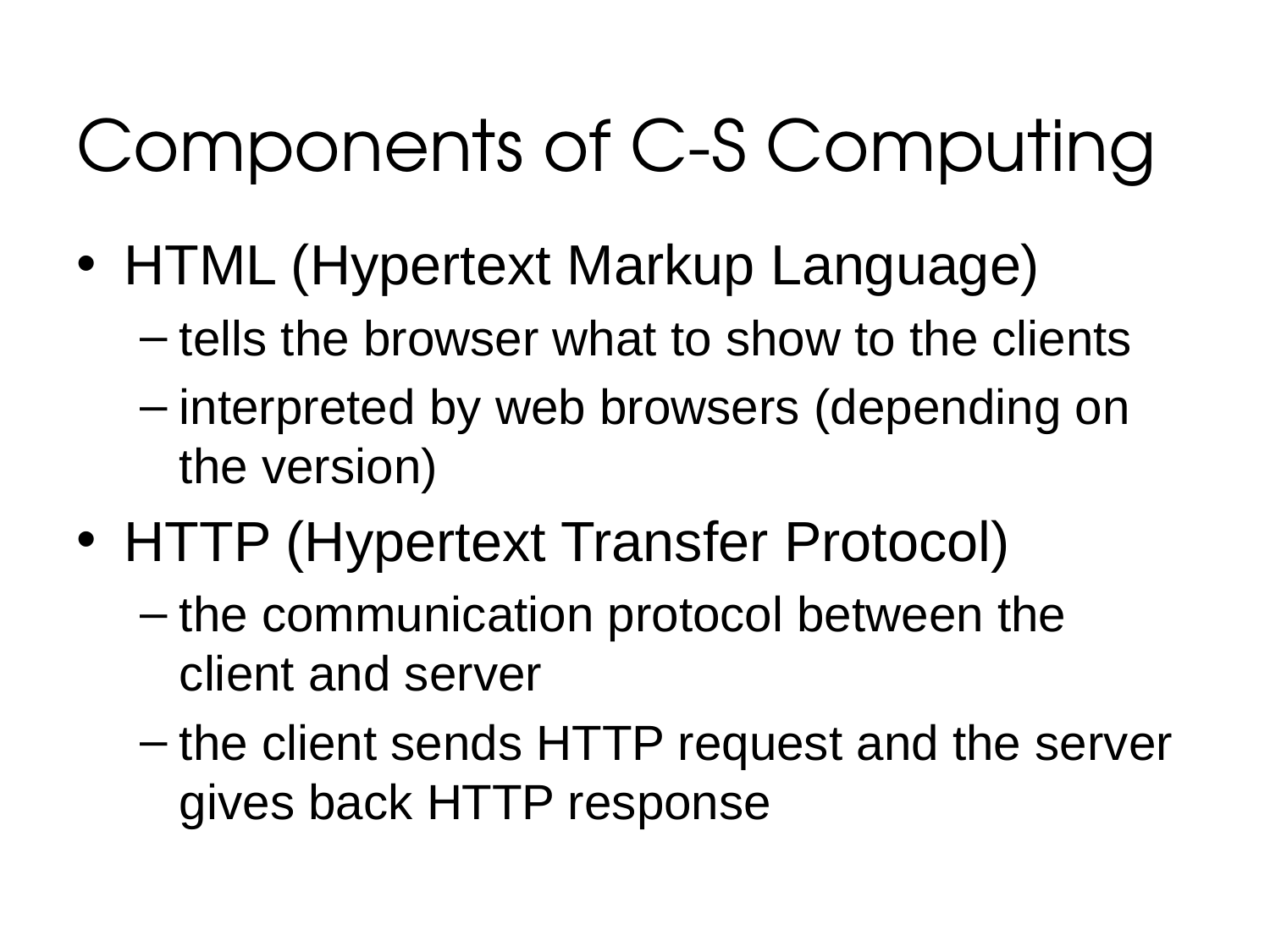

# Components of C-S Computing
HTML (Hypertext Markup Language)
tells the browser what to show to the clients
interpreted by web browsers (depending on the version)
HTTP (Hypertext Transfer Protocol)
the communication protocol between the client and server
the client sends HTTP request and the server gives back HTTP response